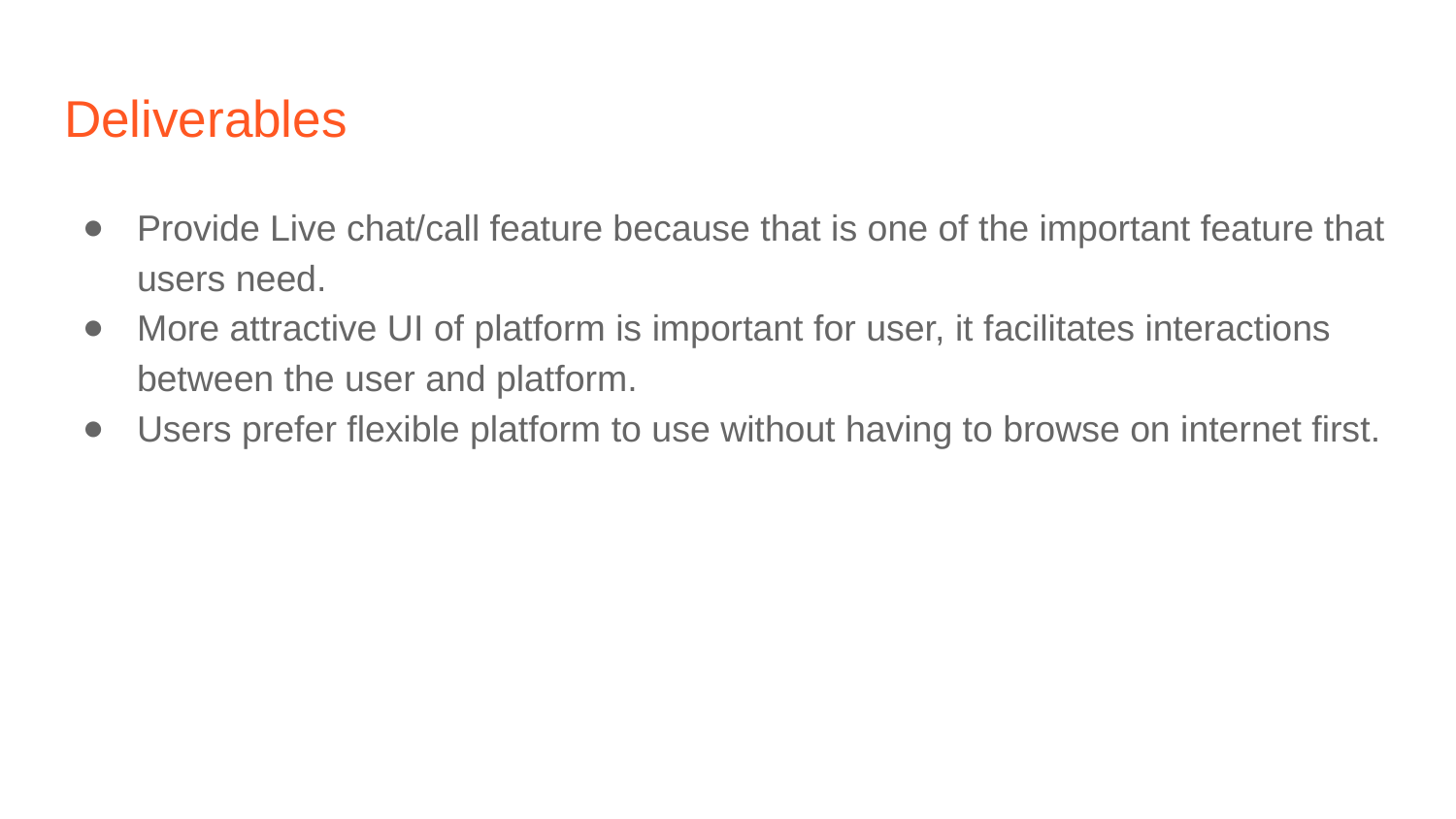

# Deliverables
Provide Live chat/call feature because that is one of the important feature that users need.
More attractive UI of platform is important for user, it facilitates interactions between the user and platform.
Users prefer flexible platform to use without having to browse on internet first.